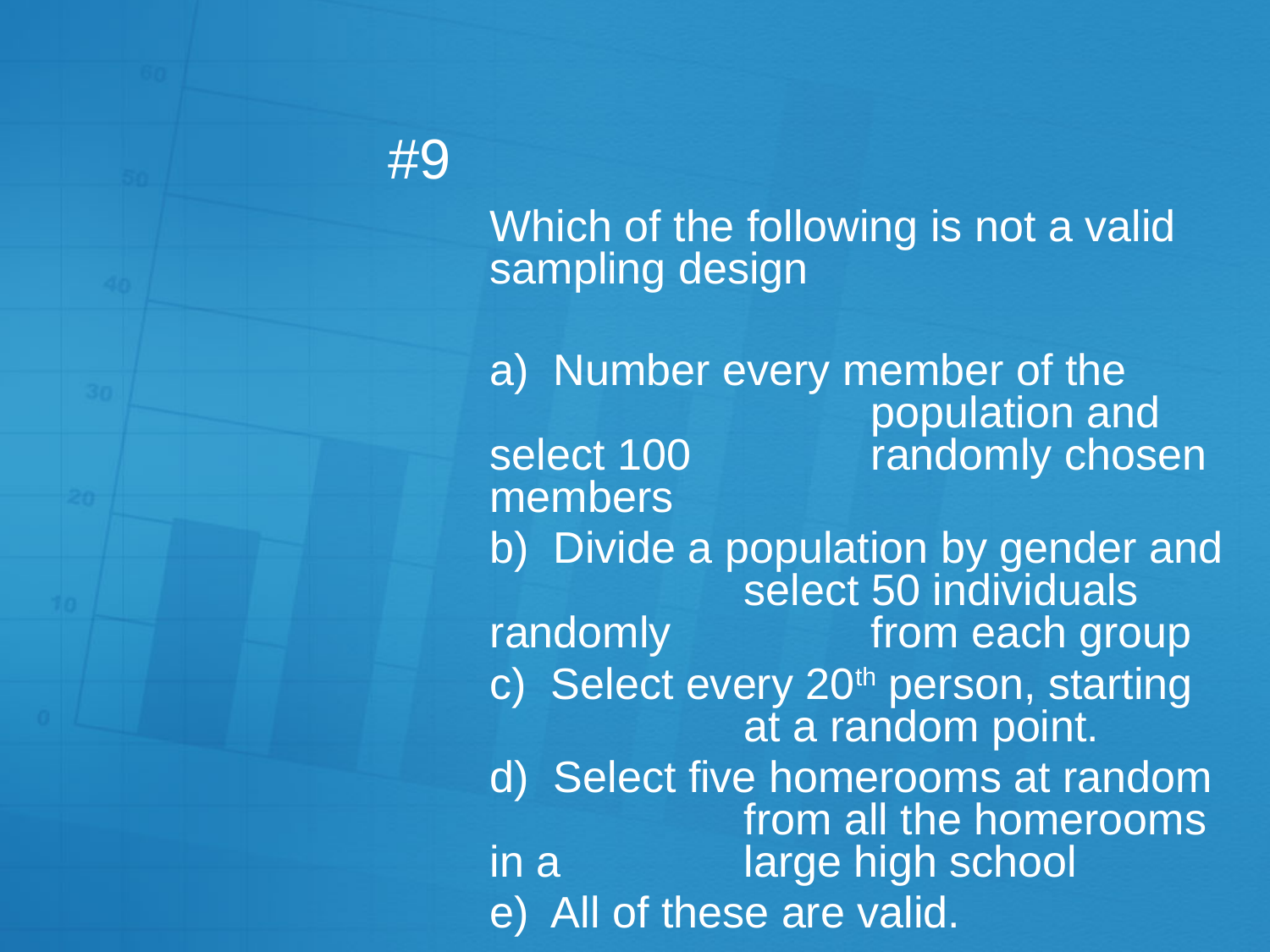

# #9
	Which of the following is not a valid sampling design

	a)  Number every member of the 			population and select 100 		randomly chosen members
	b)  Divide a population by gender and 		select 50 individuals randomly 		from each group
	c)  Select every 20th person, starting 		at a random point.
	d)  Select five homerooms at random 		from all the homerooms in a 		large high school
	e)  All of these are valid.